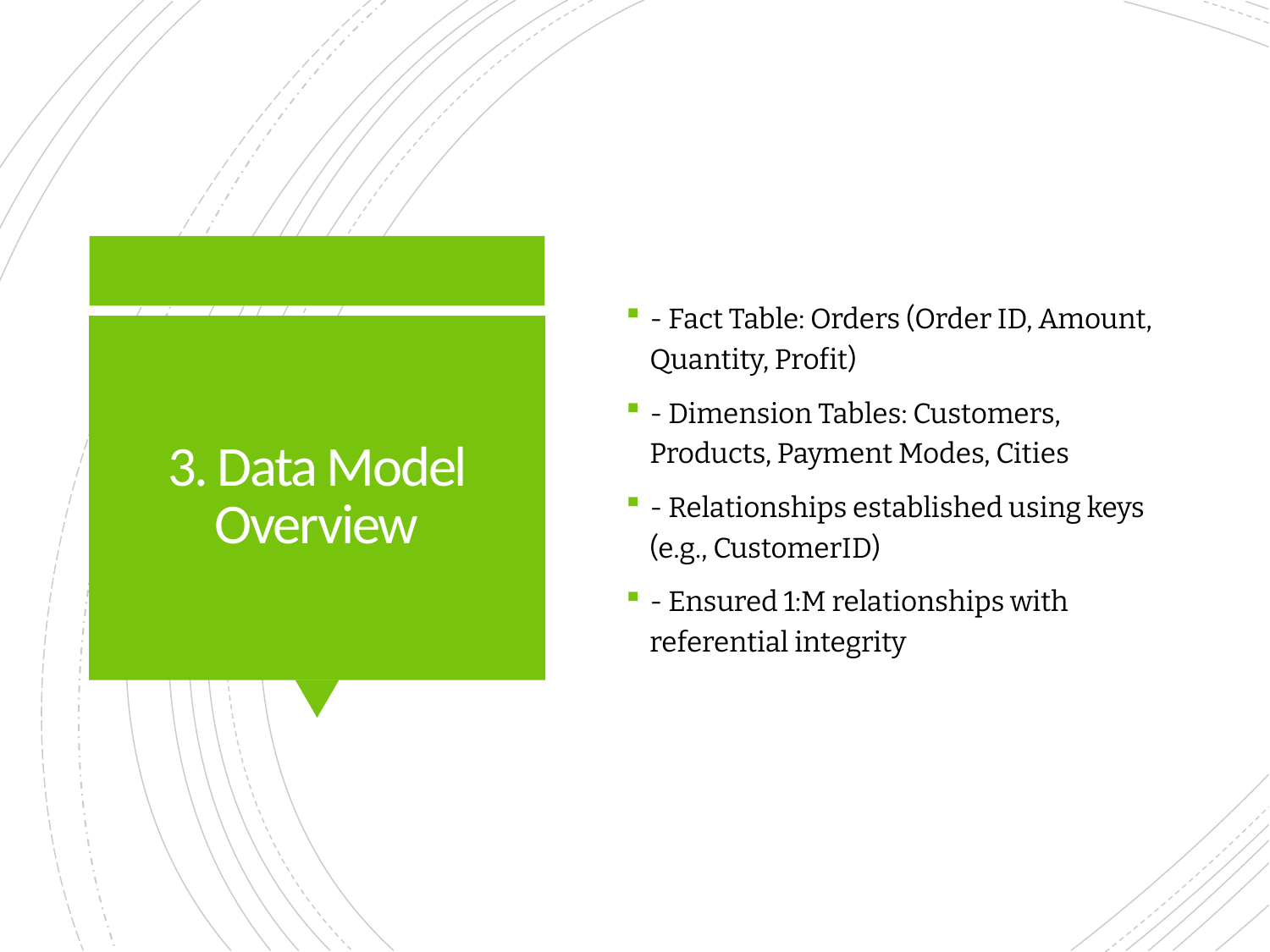

- Fact Table: Orders (Order ID, Amount, Quantity, Profit)
- Dimension Tables: Customers, Products, Payment Modes, Cities
- Relationships established using keys (e.g., CustomerID)
- Ensured 1:M relationships with referential integrity
# 3. Data Model Overview